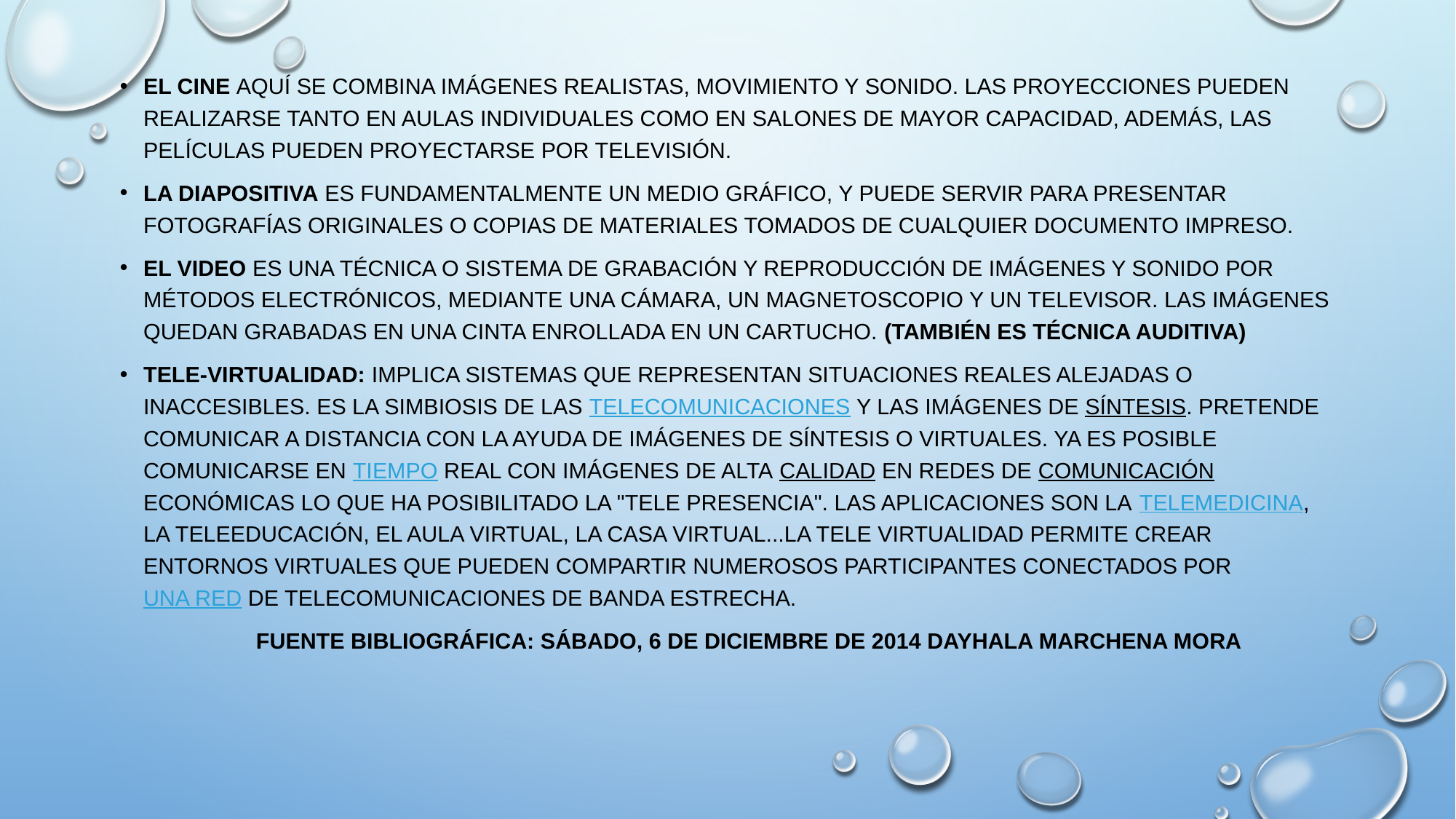

El cine aquí se combina imágenes realistas, movimiento y sonido. Las proyecciones pueden realizarse tanto en aulas individuales como en salones de mayor capacidad, además, las películas pueden proyectarse por televisión.
La diapositiva es fundamentalmente un medio gráfico, y puede servir para presentar fotografías originales o copias de materiales tomados de cualquier documento impreso.
El video es una técnica o sistema de grabación y reproducción de imágenes y sonido por métodos electrónicos, mediante una cámara, un magnetoscopio y un televisor. Las imágenes quedan grabadas en una cinta enrollada en un cartucho. (también es técnica auditiva)
Tele-virtualidad: Implica sistemas que representan situaciones reales alejadas o inaccesibles. Es la simbiosis de las telecomunicaciones y las imágenes de síntesis. Pretende comunicar a distancia con la ayuda de imágenes de síntesis o virtuales. Ya es posible comunicarse en tiempo real con imágenes de alta calidad en redes de comunicación económicas lo que ha posibilitado la "tele presencia". Las aplicaciones son la telemedicina, la teleeducación, el aula virtual, la casa virtual...La tele virtualidad permite crear entornos virtuales que pueden compartir numerosos participantes conectados por una red de telecomunicaciones de banda estrecha.
                      Fuente bibliográfica: sábado, 6 de diciembre de 2014 Dayhala Marchena Mora